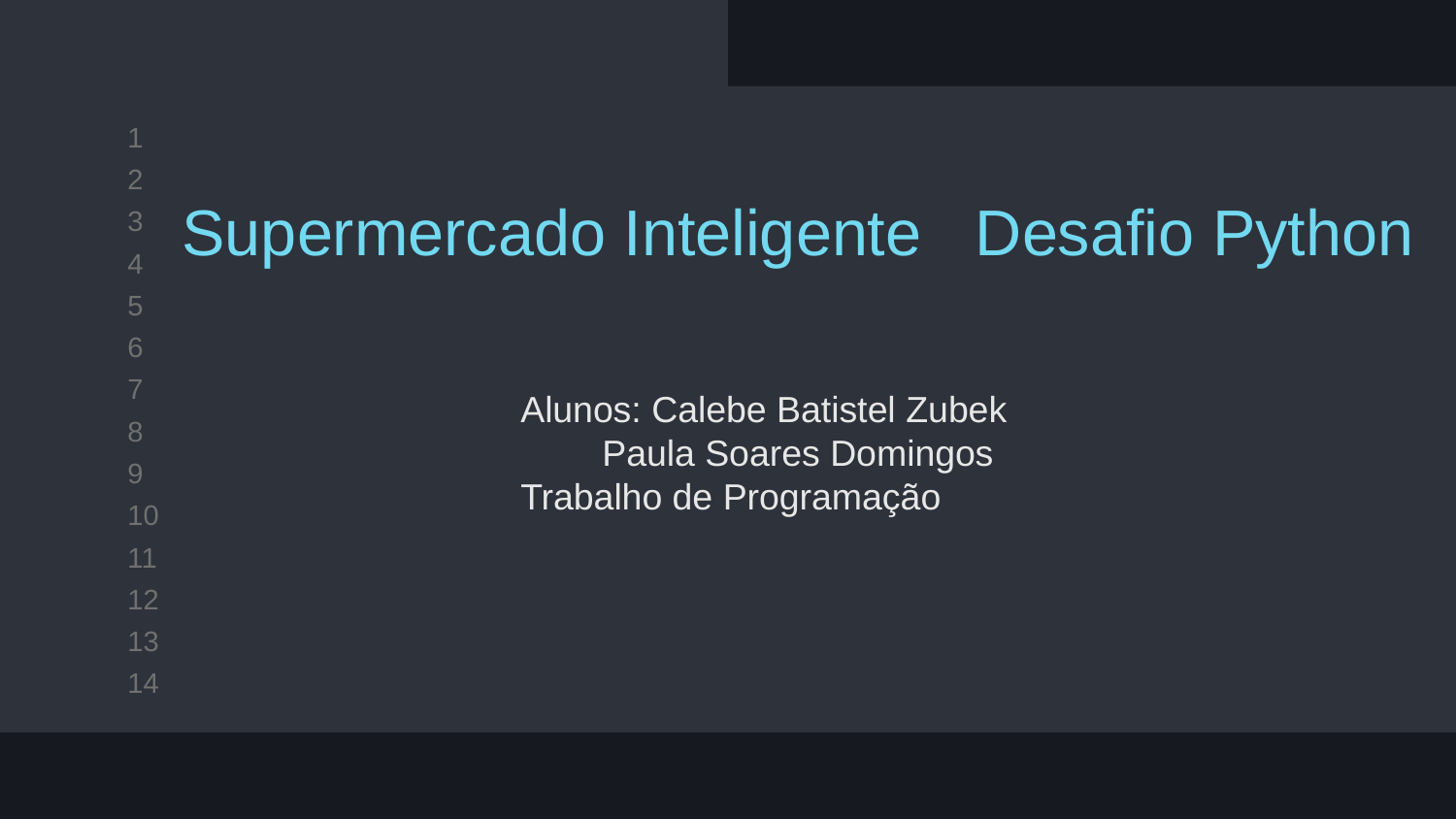

Supermercado Inteligente   Desafio Python
Alunos: Calebe Batistel Zubek
        Paula Soares Domingos
Trabalho de Programação